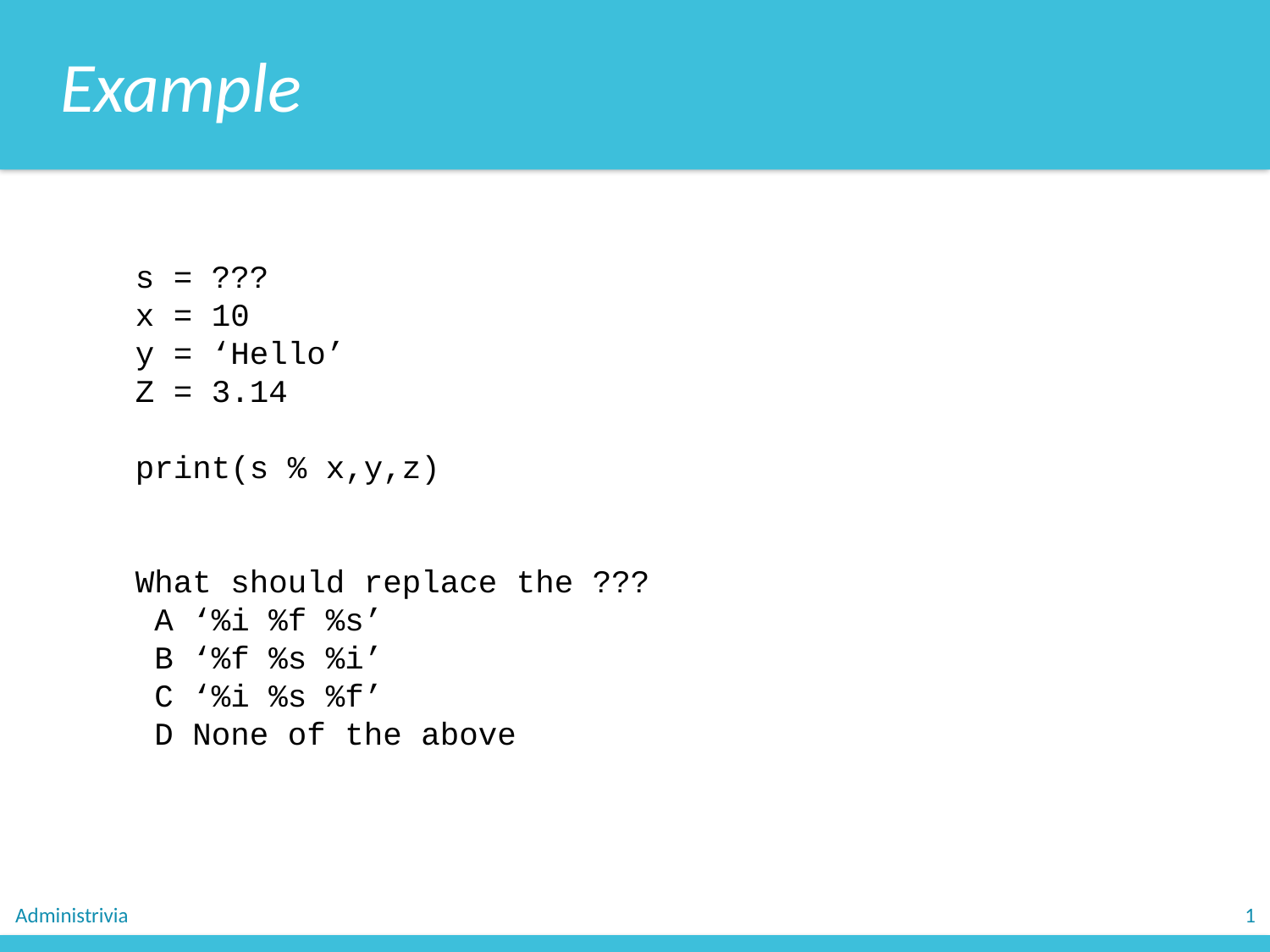

Example
s = ???
x = 10
y = ‘Hello’
Z = 3.14

print(s % x,y,z)

What should replace the ???
 A ‘%i %f %s’
 B ‘%f %s %i’
 C ‘%i %s %f’
 D None of the above
Administrivia
1